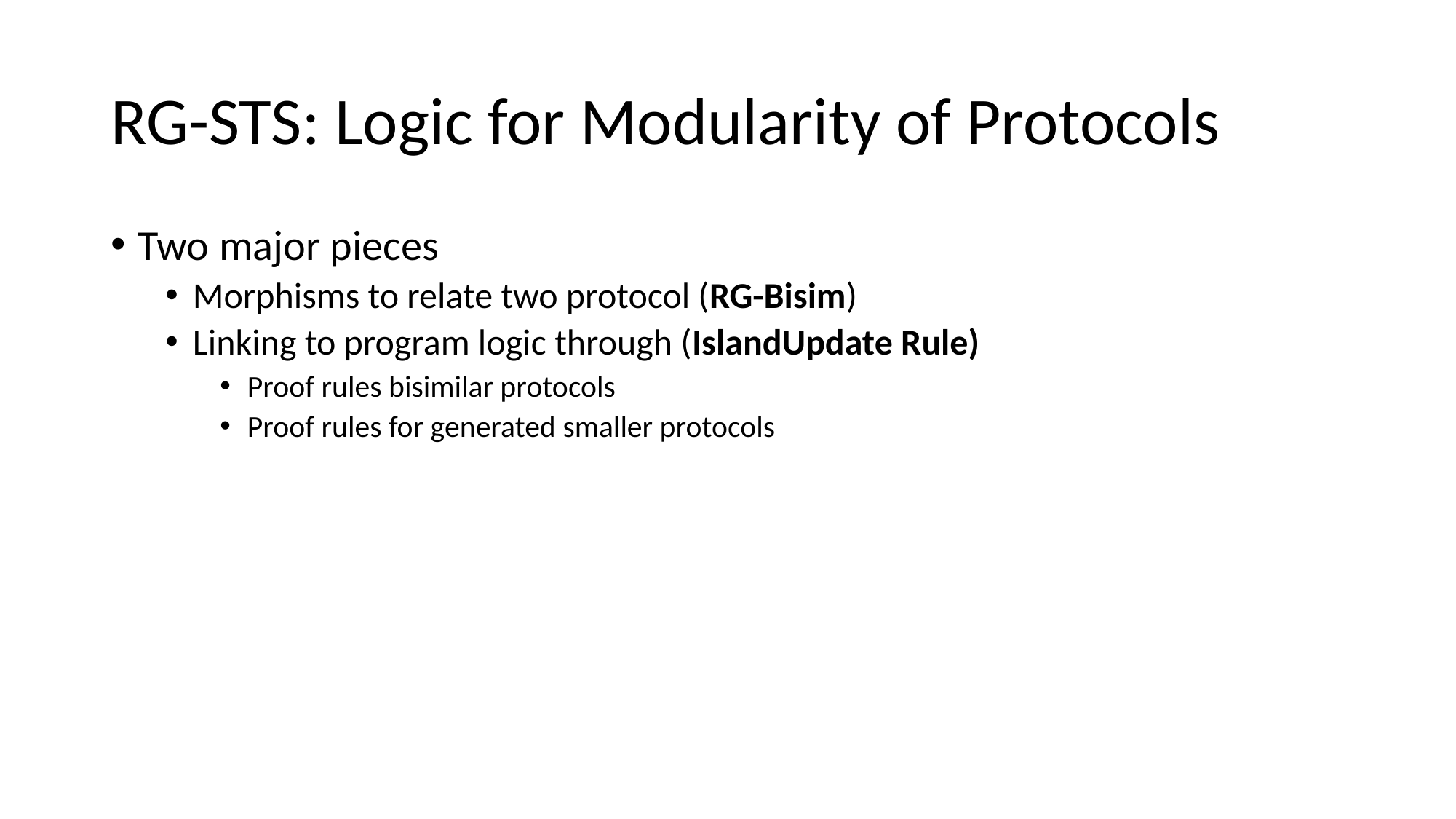

# RG-STS: Logic for Modularity of Protocols
Two major pieces
Morphisms to relate two protocol (RG-Bisim)
Linking to program logic through (IslandUpdate Rule)
Proof rules bisimilar protocols
Proof rules for generated smaller protocols